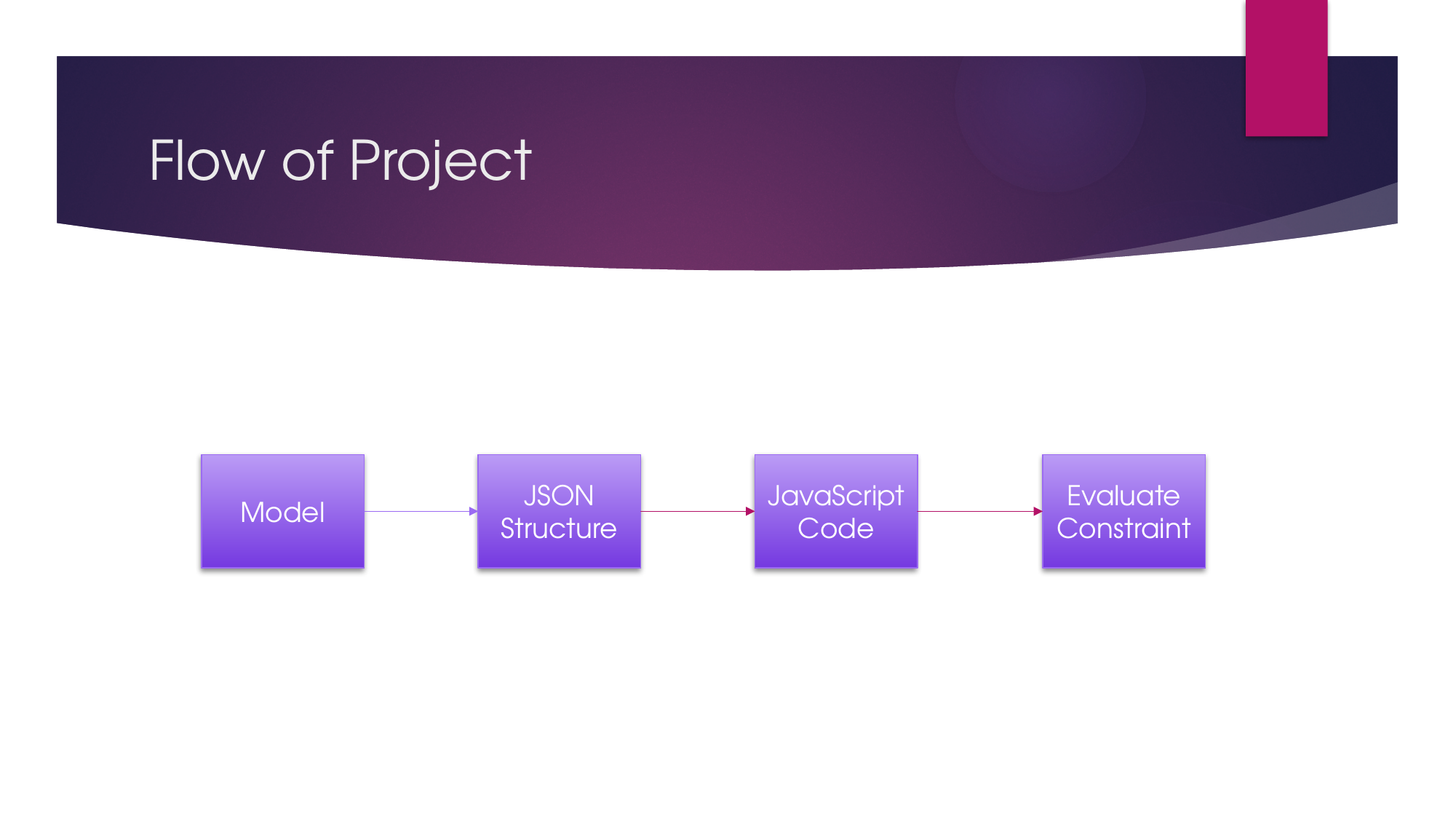

# Flow of Project
JavaScript Code
JSON Structure
Evaluate Constraint
Model